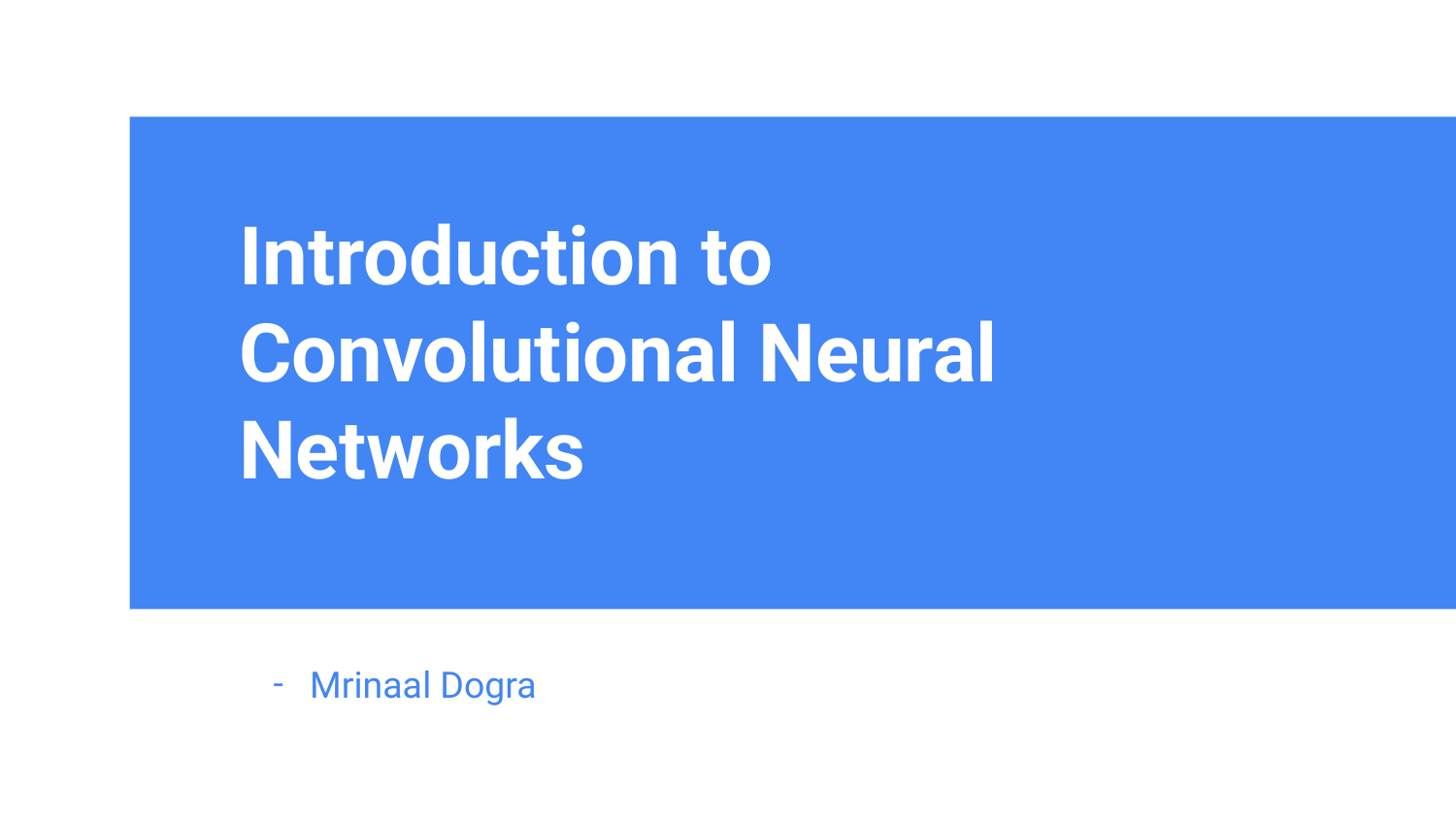

# Introduction to
Convolutional Neural Networks
Mrinaal Dogra